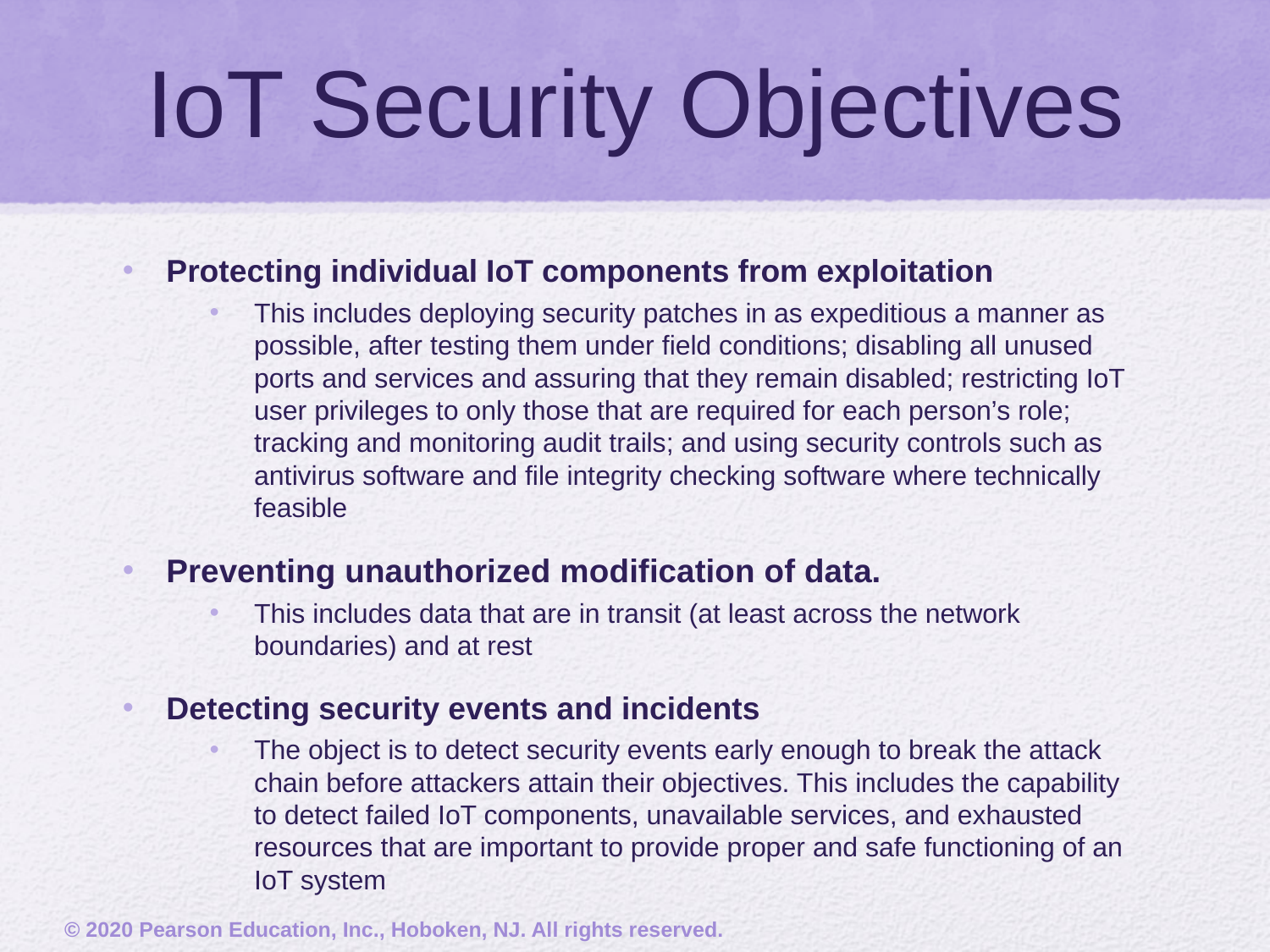

# IoT Security Objectives
Protecting individual IoT components from exploitation
This includes deploying security patches in as expeditious a manner as possible, after testing them under field conditions; disabling all unused ports and services and assuring that they remain disabled; restricting IoT user privileges to only those that are required for each person’s role; tracking and monitoring audit trails; and using security controls such as antivirus software and file integrity checking software where technically feasible
Preventing unauthorized modification of data.
This includes data that are in transit (at least across the network boundaries) and at rest
Detecting security events and incidents
The object is to detect security events early enough to break the attack chain before attackers attain their objectives. This includes the capability to detect failed IoT components, unavailable services, and exhausted resources that are important to provide proper and safe functioning of an IoT system
© 2020 Pearson Education, Inc., Hoboken, NJ. All rights reserved.